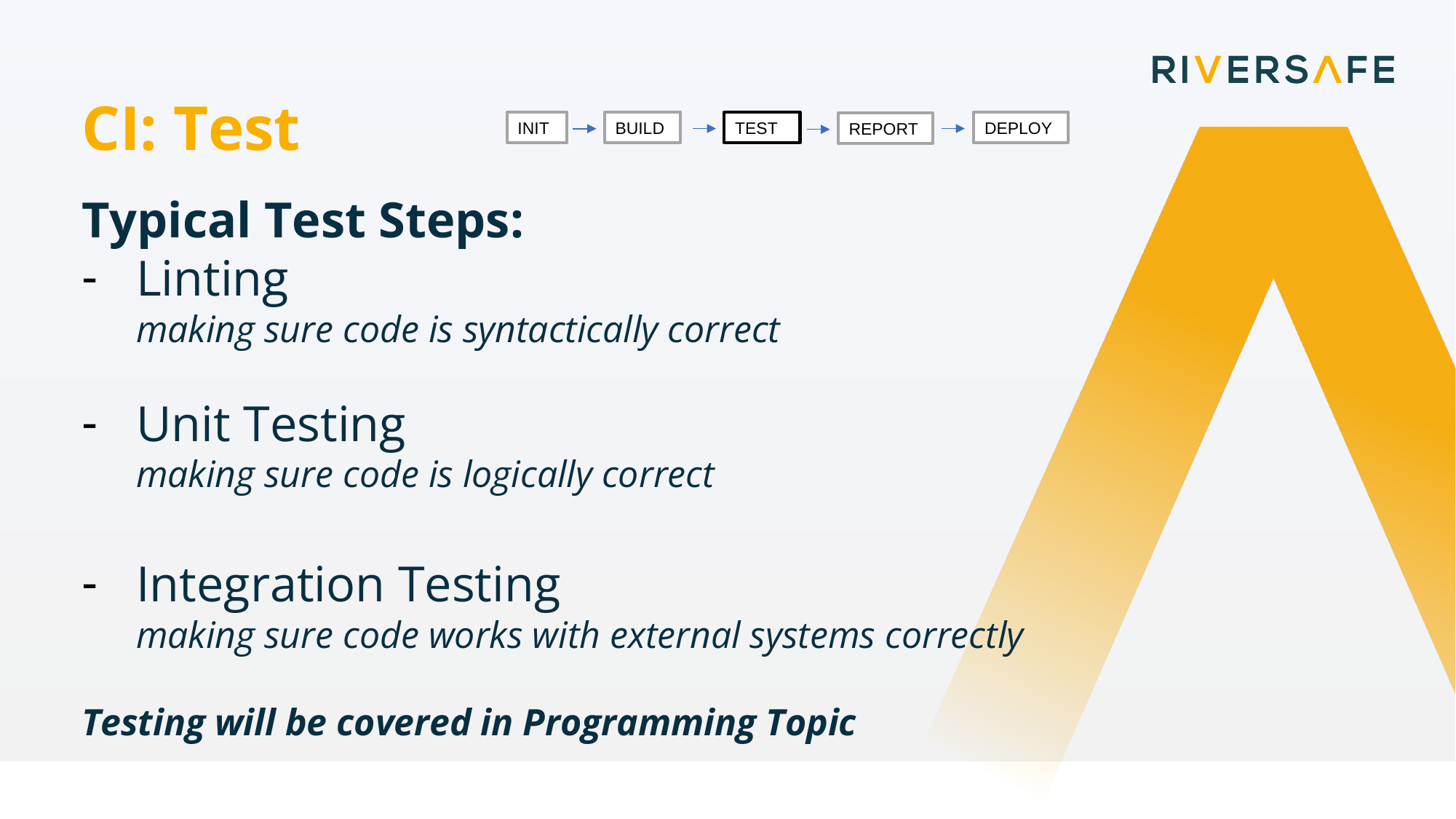

CI: Test
INIT
DEPLOY
TEST
BUILD
REPORT
Typical Test Steps:
Linting
making sure code is syntactically correct
Unit Testing
making sure code is logically correct
Integration Testing
making sure code works with external systems correctly
Testing will be covered in Programming Topic